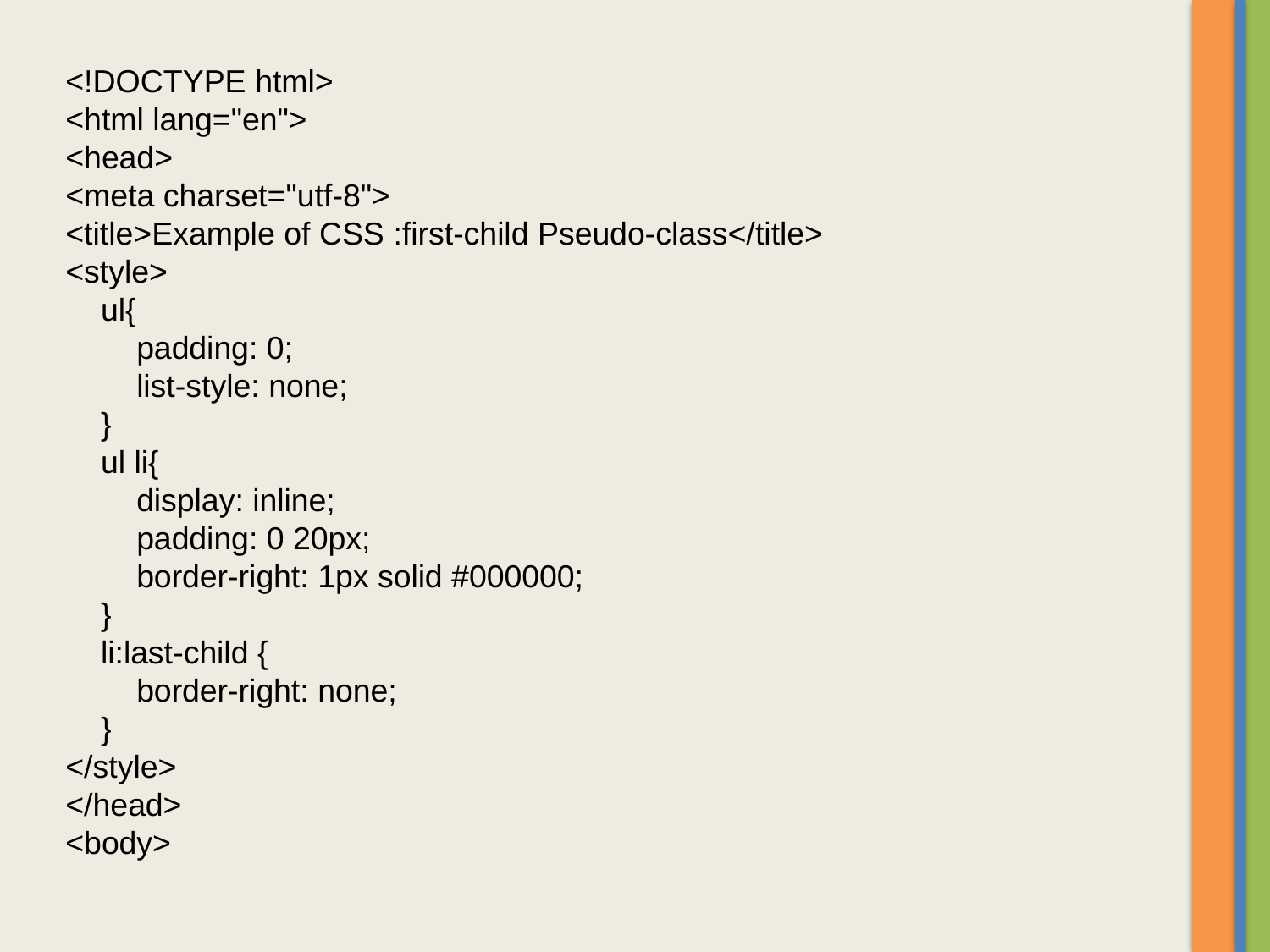

<!DOCTYPE html>
<html lang="en">
<head>
<meta charset="utf-8">
<title>Example of CSS :first-child Pseudo-class</title>
<style>
    ul{
        padding: 0;
        list-style: none;
    }
    ul li{
        display: inline;
        padding: 0 20px;
        border-right: 1px solid #000000;
    }
    li:last-child {
        border-right: none;
    }
</style>
</head>
<body>